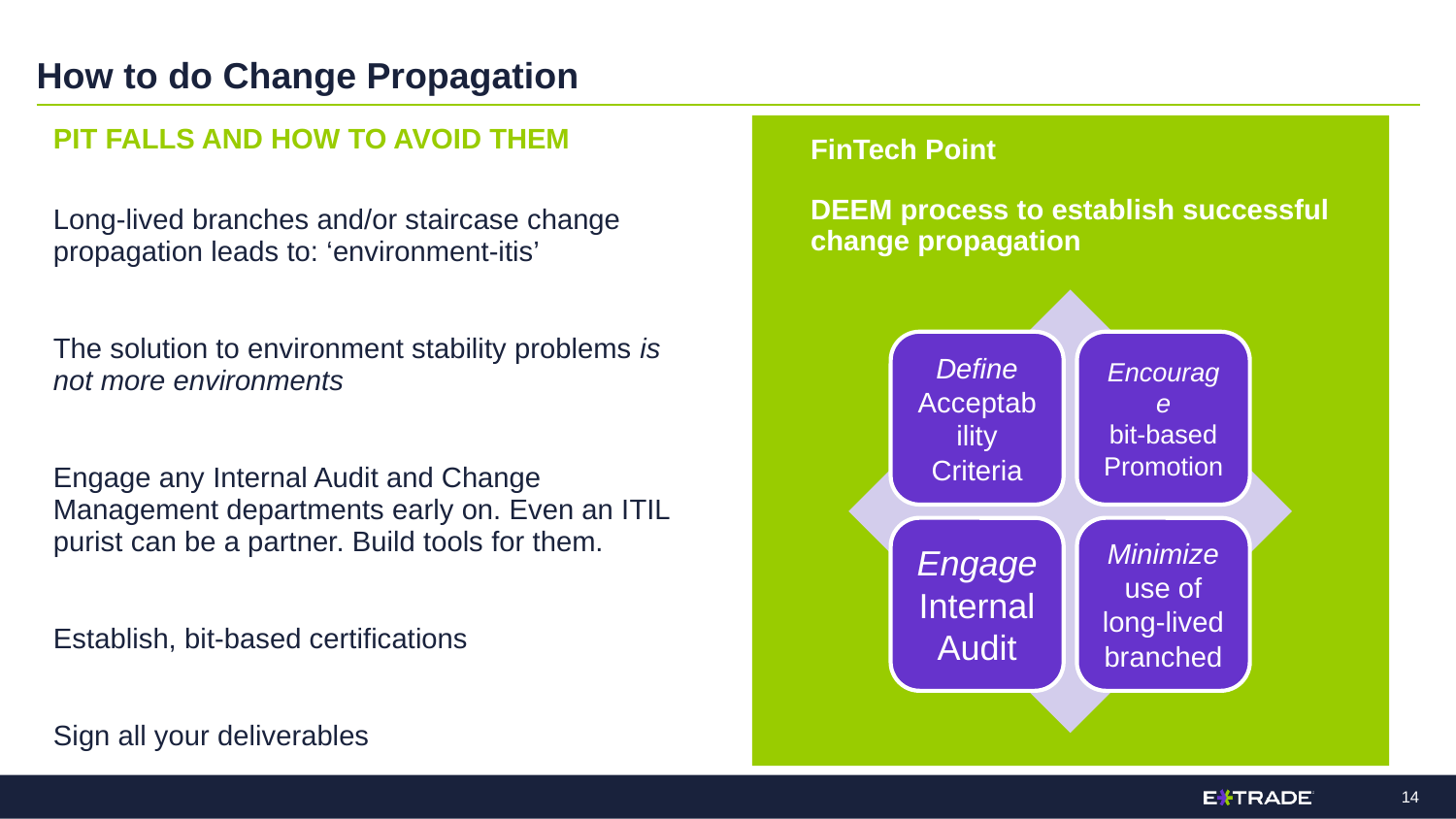

# How to do Change Propagation

PIT FALLS AND HOW TO AVOID THEM
Long-lived branches and/or staircase change propagation leads to: ‘environment-itis’

The solution to environment stability problems is not more environments

Engage any Internal Audit and Change Management departments early on. Even an ITIL purist can be a partner. Build tools for them.

Establish, bit-based certifications

Sign all your deliverables

FinTech Point
DEEM process to establish successful
change propagation
Minimize
use of
long-lived
branched
Define
Acceptability
Criteria
Encourage
bit-based
Promotion
Engage
Internal
Audit
14